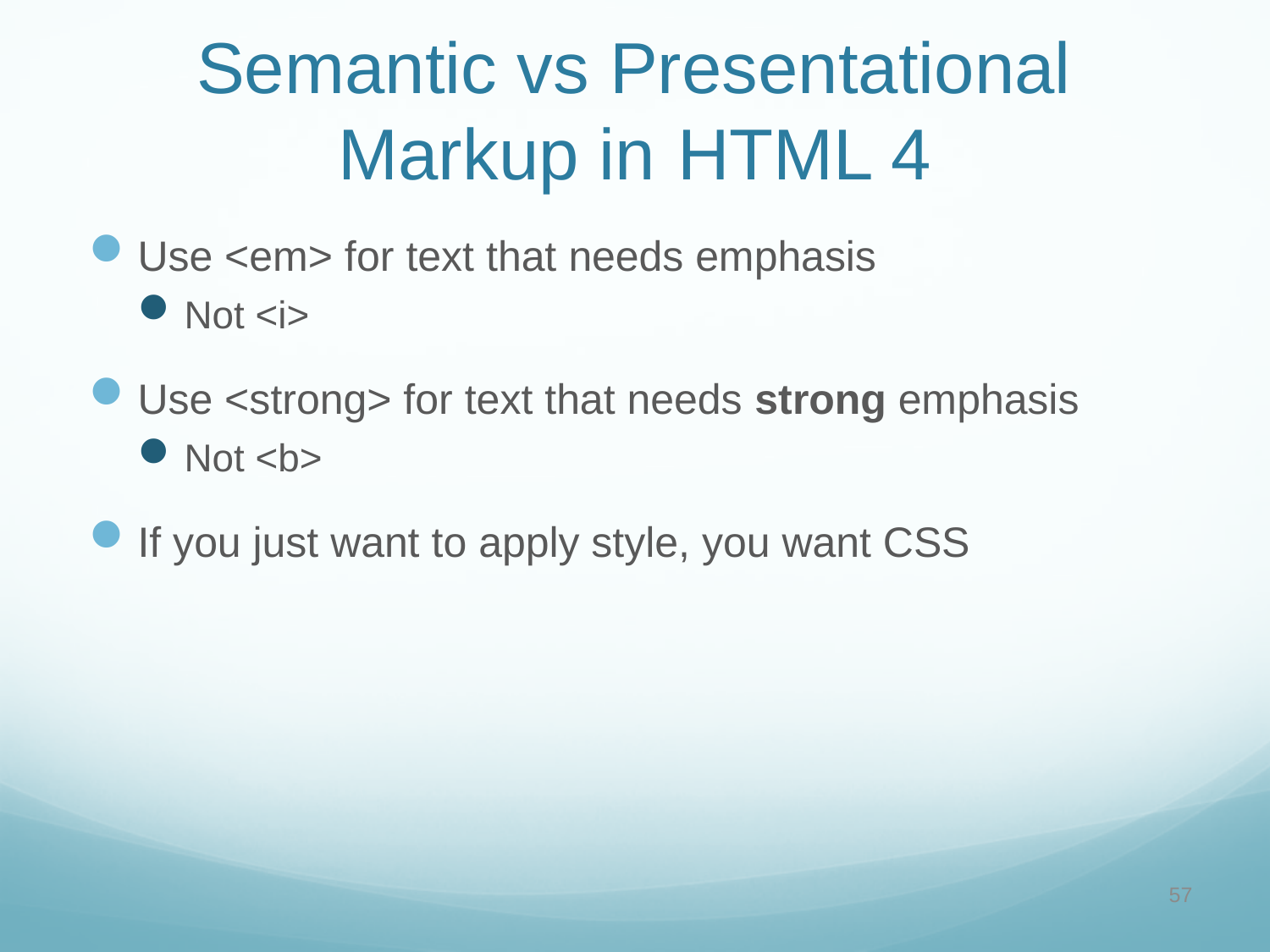

# Semantic vs Presentational Markup in	HTML 4
Use <em> for text that needs emphasis
Not <i>
Use <strong> for text that needs strong emphasis
Not <b>
If you just want to apply style, you want CSS
57